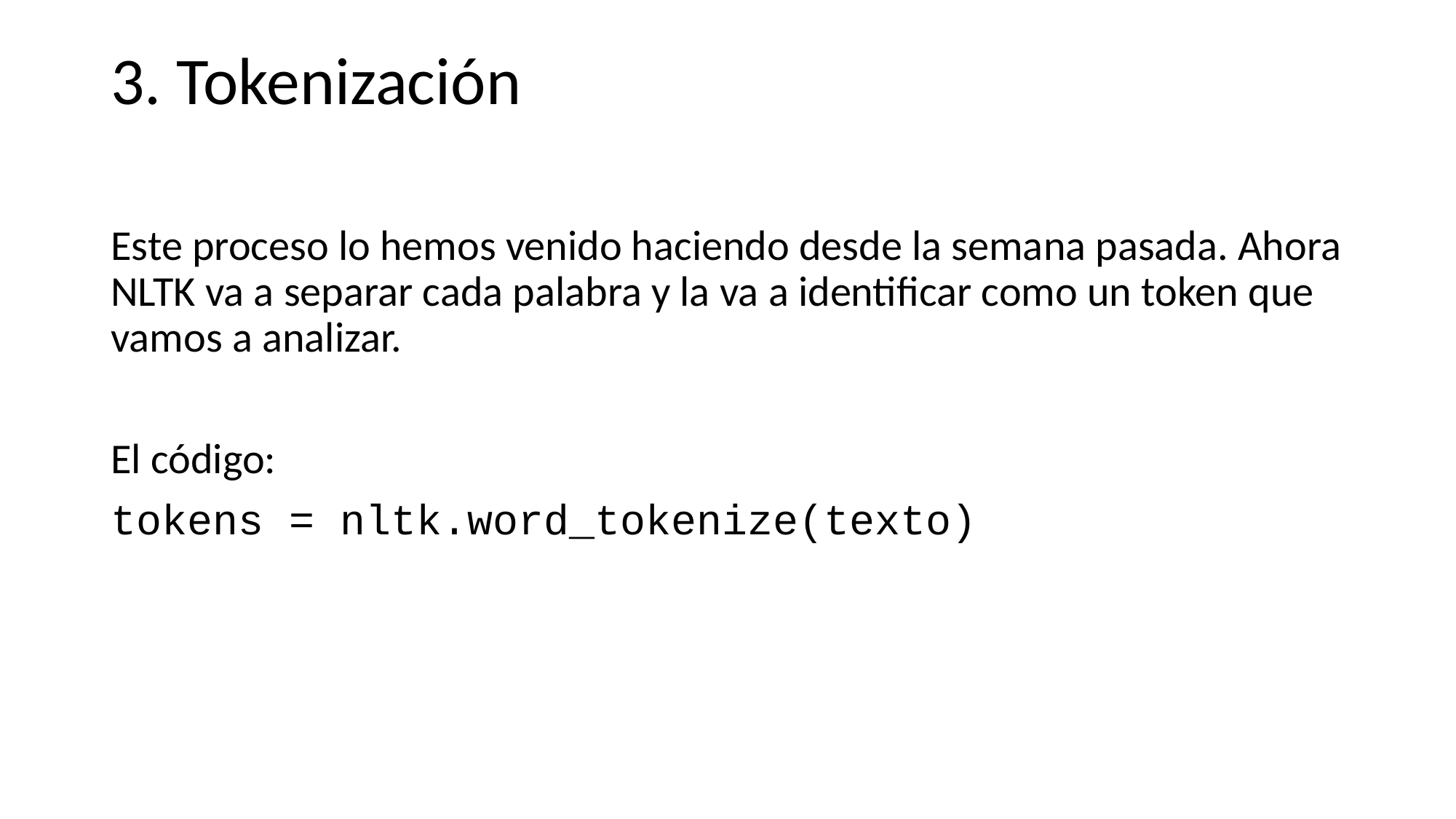

# 3. Tokenización
Este proceso lo hemos venido haciendo desde la semana pasada. Ahora NLTK va a separar cada palabra y la va a identificar como un token que vamos a analizar.

El código:
tokens = nltk.word_tokenize(texto)